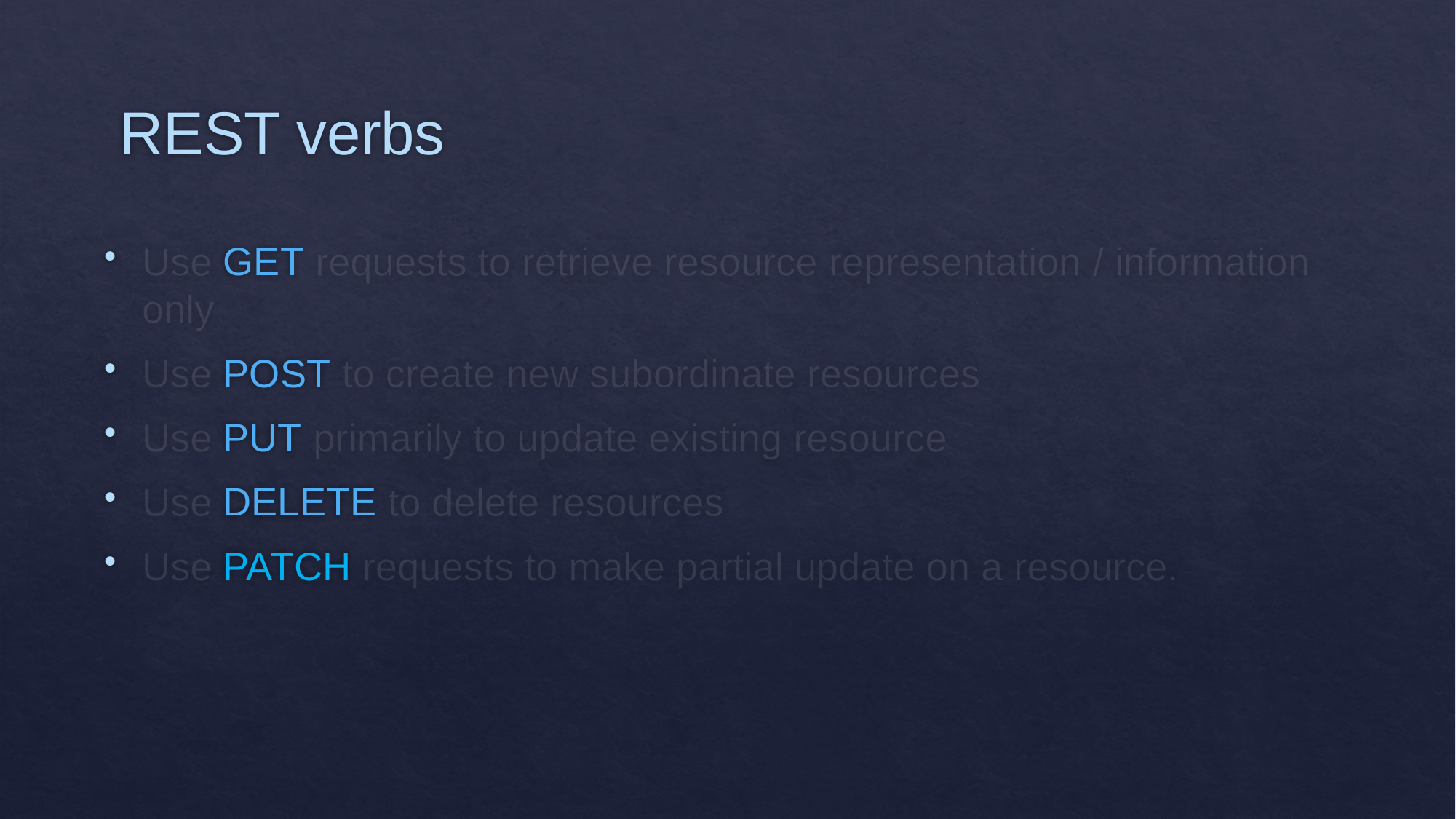

# REST verbs
Use GET requests to retrieve resource representation / information only
Use POST to create new subordinate resources
Use PUT primarily to update existing resource
Use DELETE to delete resources
Use PATCH requests to make partial update on a resource.